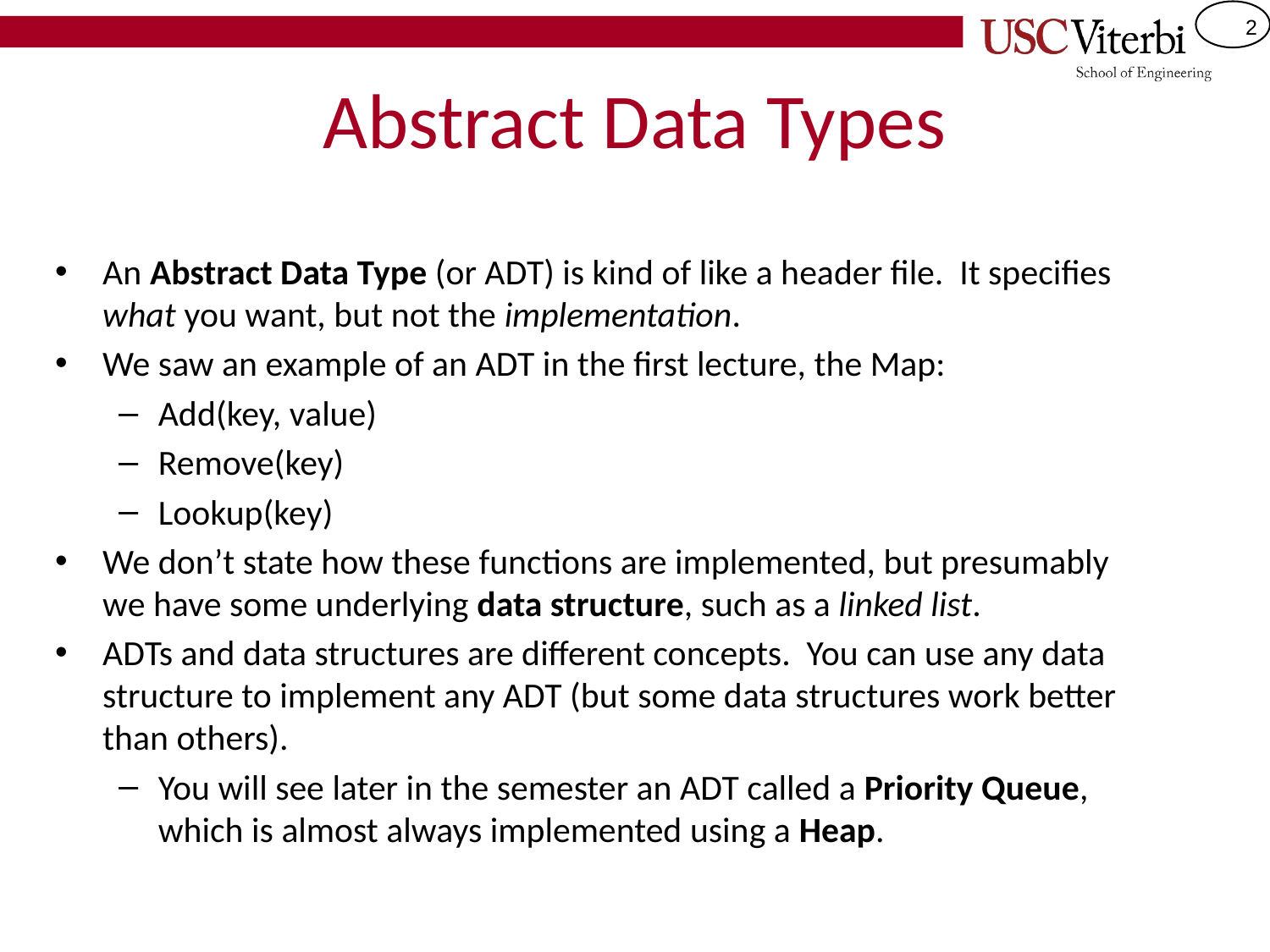

# Abstract Data Types
An Abstract Data Type (or ADT) is kind of like a header file.  It specifies what you want, but not the implementation.
We saw an example of an ADT in the first lecture, the Map:
Add(key, value)
Remove(key)
Lookup(key)
We don’t state how these functions are implemented, but presumably we have some underlying data structure, such as a linked list.
ADTs and data structures are different concepts.  You can use any data structure to implement any ADT (but some data structures work better than others).
You will see later in the semester an ADT called a Priority Queue, which is almost always implemented using a Heap.